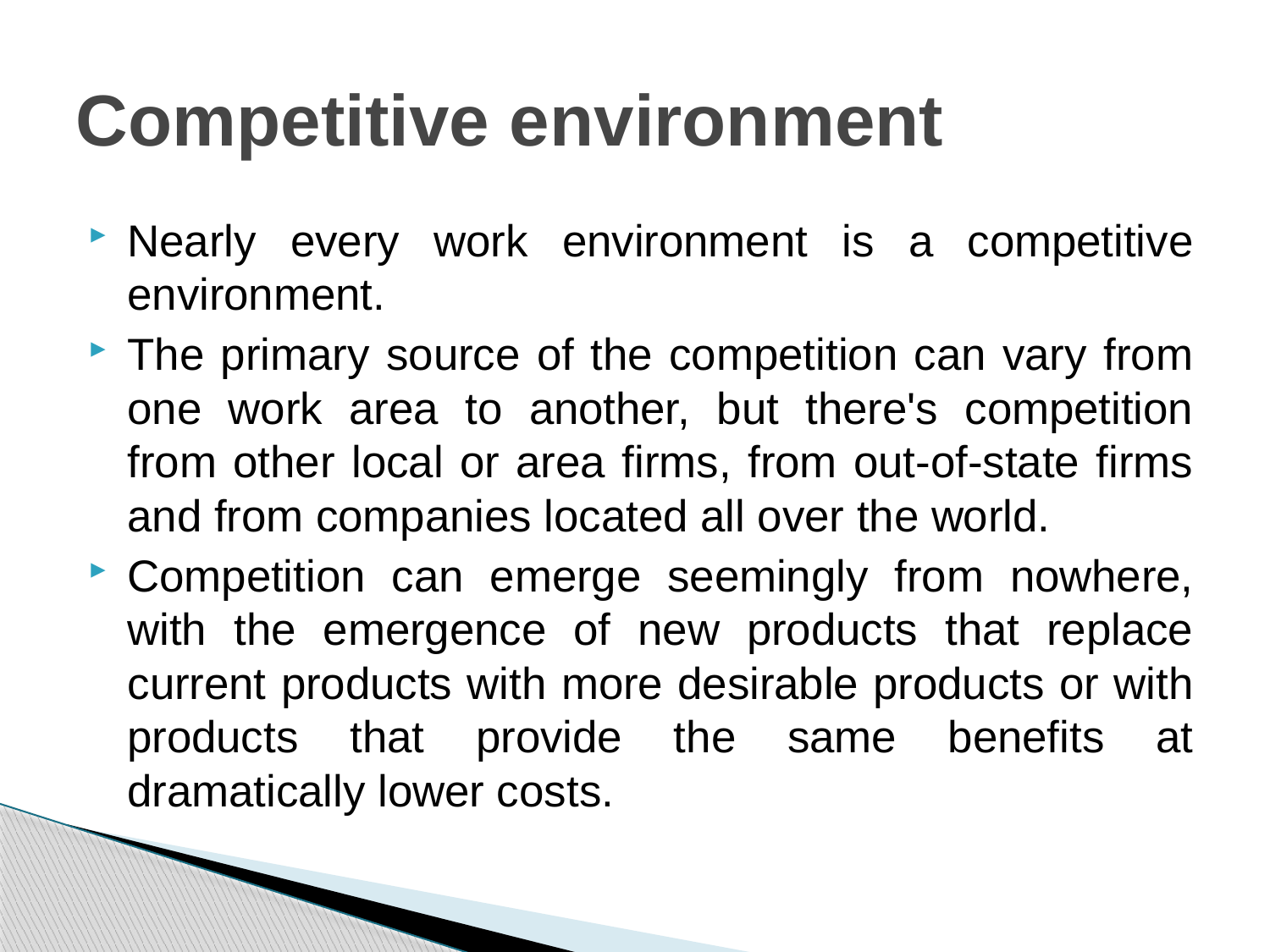

# Competitive environment
Nearly every work environment is a competitive environment.
The primary source of the competition can vary from one work area to another, but there's competition from other local or area firms, from out-of-state firms and from companies located all over the world.
Competition can emerge seemingly from nowhere, with the emergence of new products that replace current products with more desirable products or with products that provide the same benefits at dramatically lower costs.